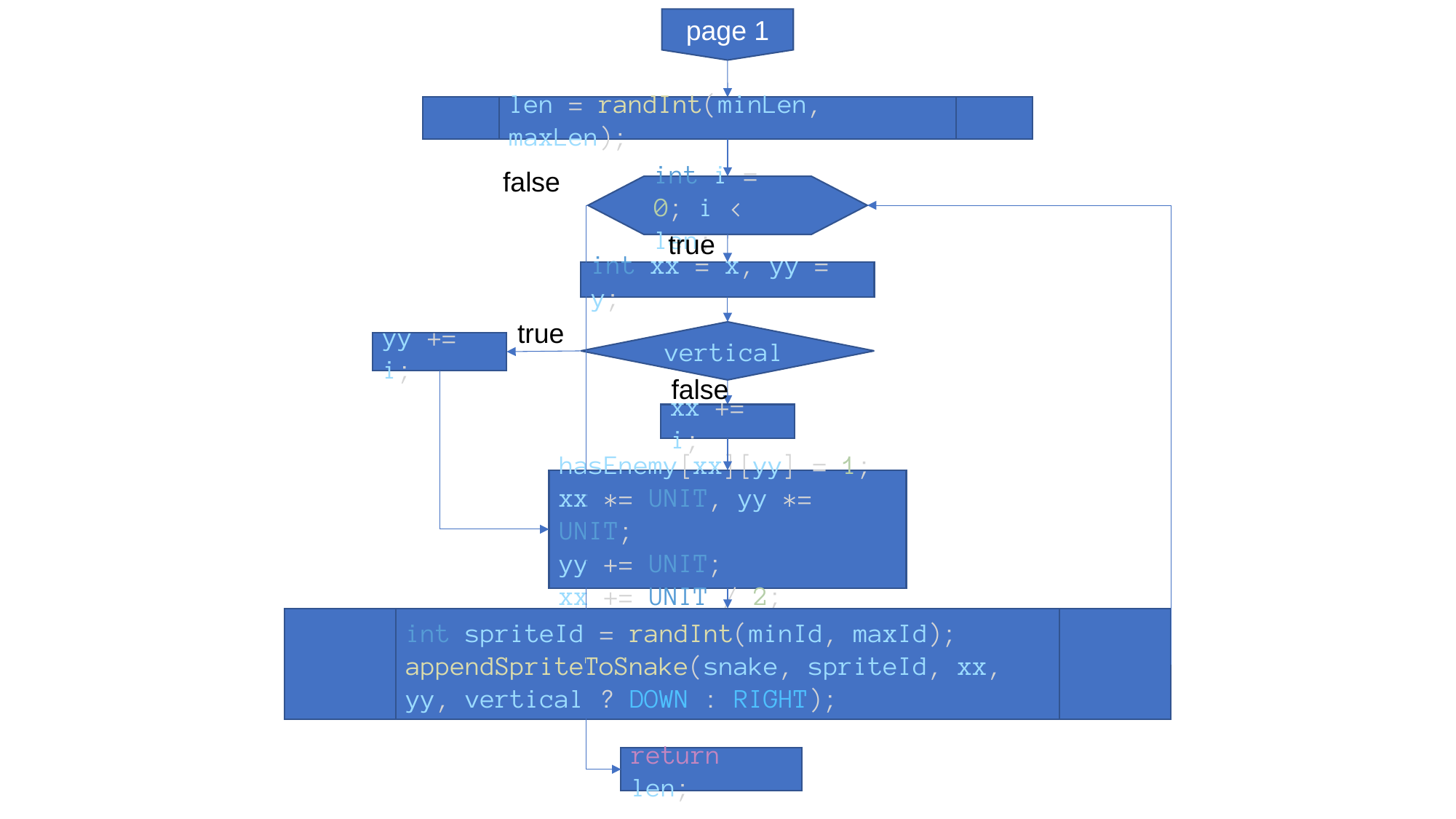

page 1
len = randInt(minLen, maxLen);
false
int i = 0; i < len;
true
int xx = x, yy = y;
true
vertical
yy += i;
false
xx += i;
hasEnemy[xx][yy] = 1;
xx *= UNIT, yy *= UNIT;
yy += UNIT;
xx += UNIT / 2;
int spriteId = randInt(minId, maxId);
appendSpriteToSnake(snake, spriteId, xx, yy, vertical ? DOWN : RIGHT);
return len;